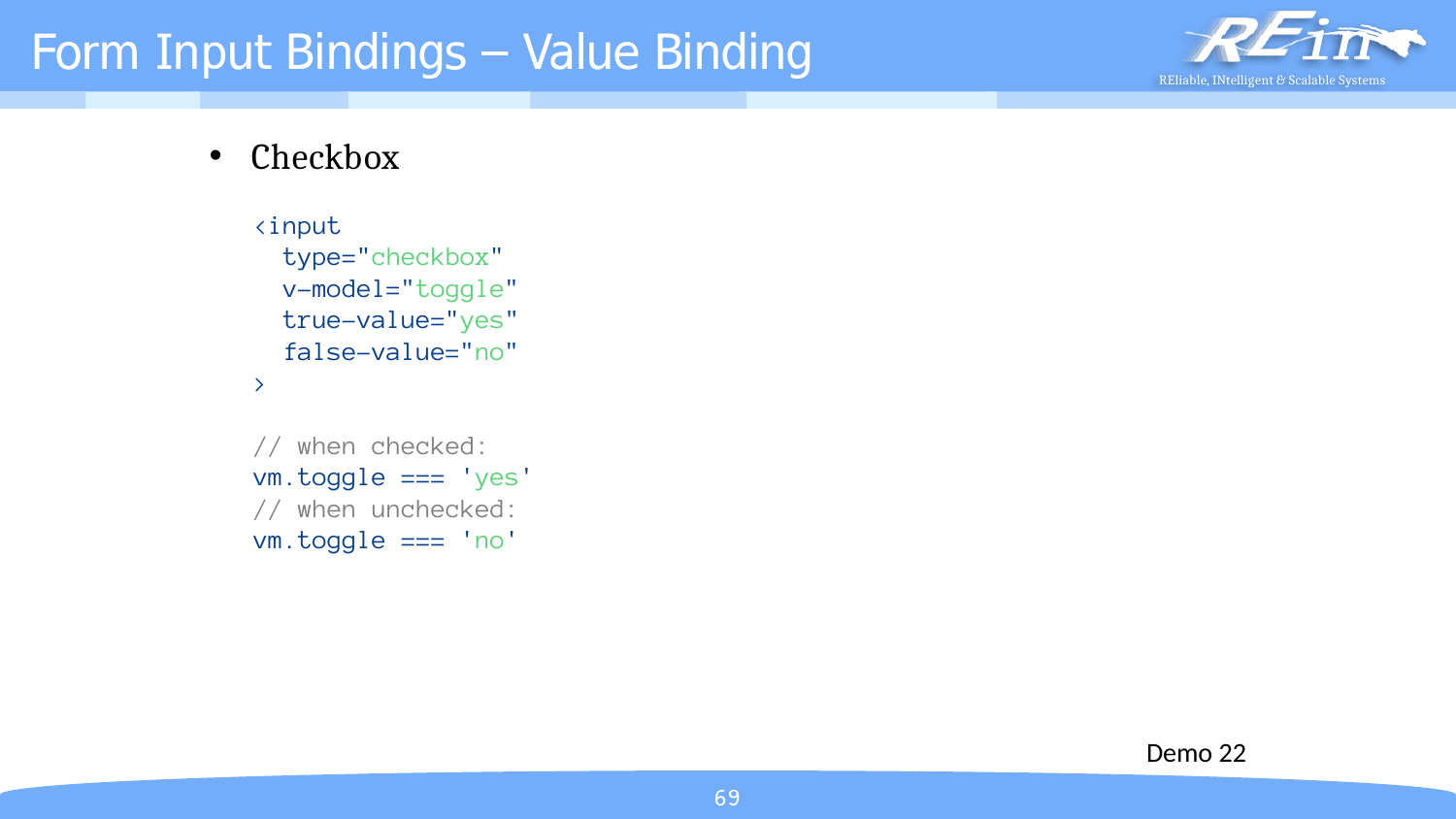

# Form Input Bindings – Value Binding
Checkbox

   <input
     type="checkbox"
     v-model="toggle"
     true-value="yes"
     false-value="no"
   >

   // when checked:
   vm.toggle === 'yes'
   // when unchecked:
   vm.toggle === 'no'
Demo 22
69